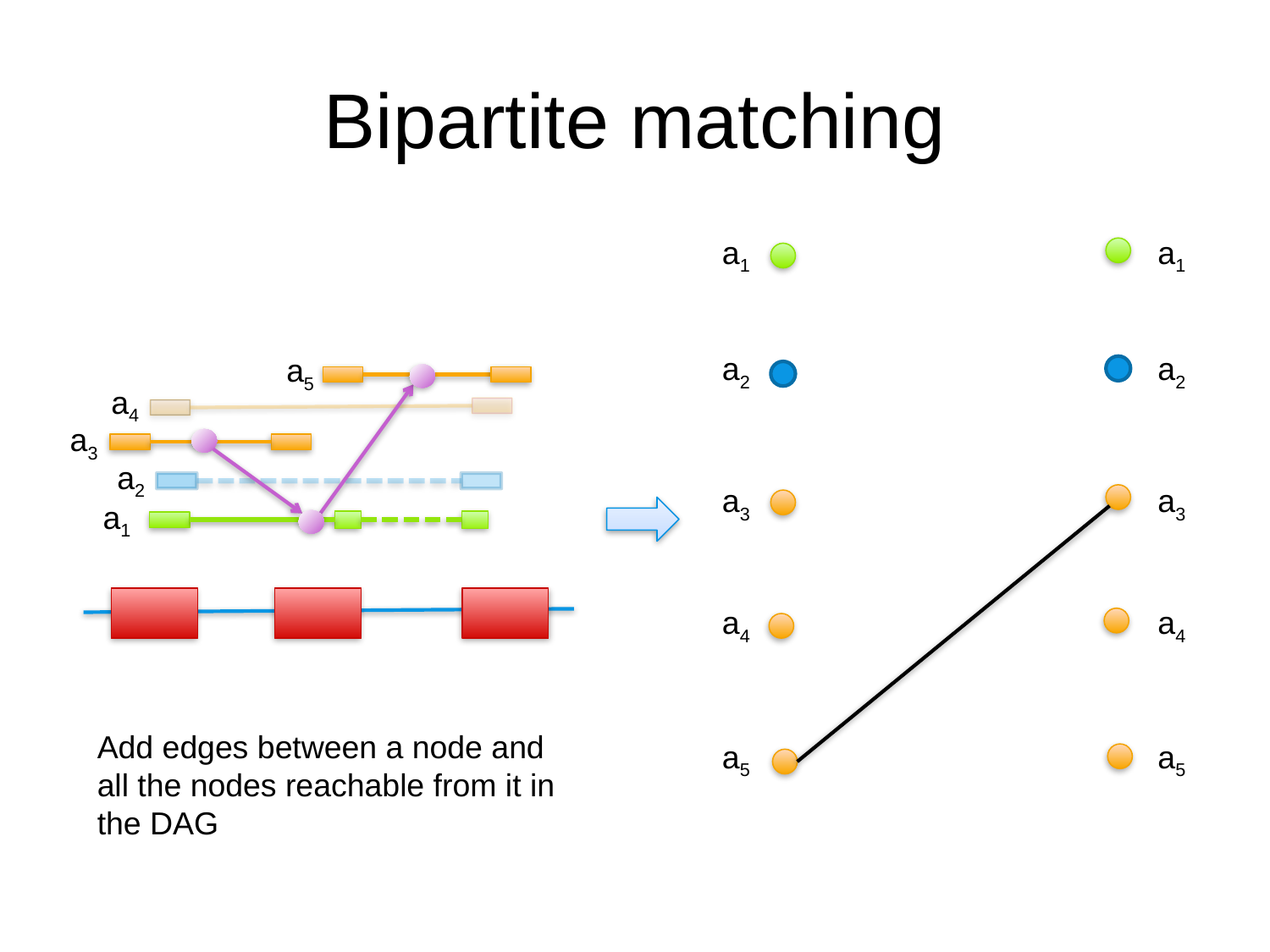

# Bipartite matching
a1
a1

a2
a2
a5

a4

a3

a2

a3
a3

a1

a4
a4

Add edges between a node and all the nodes reachable from it in the DAG
a5
a5